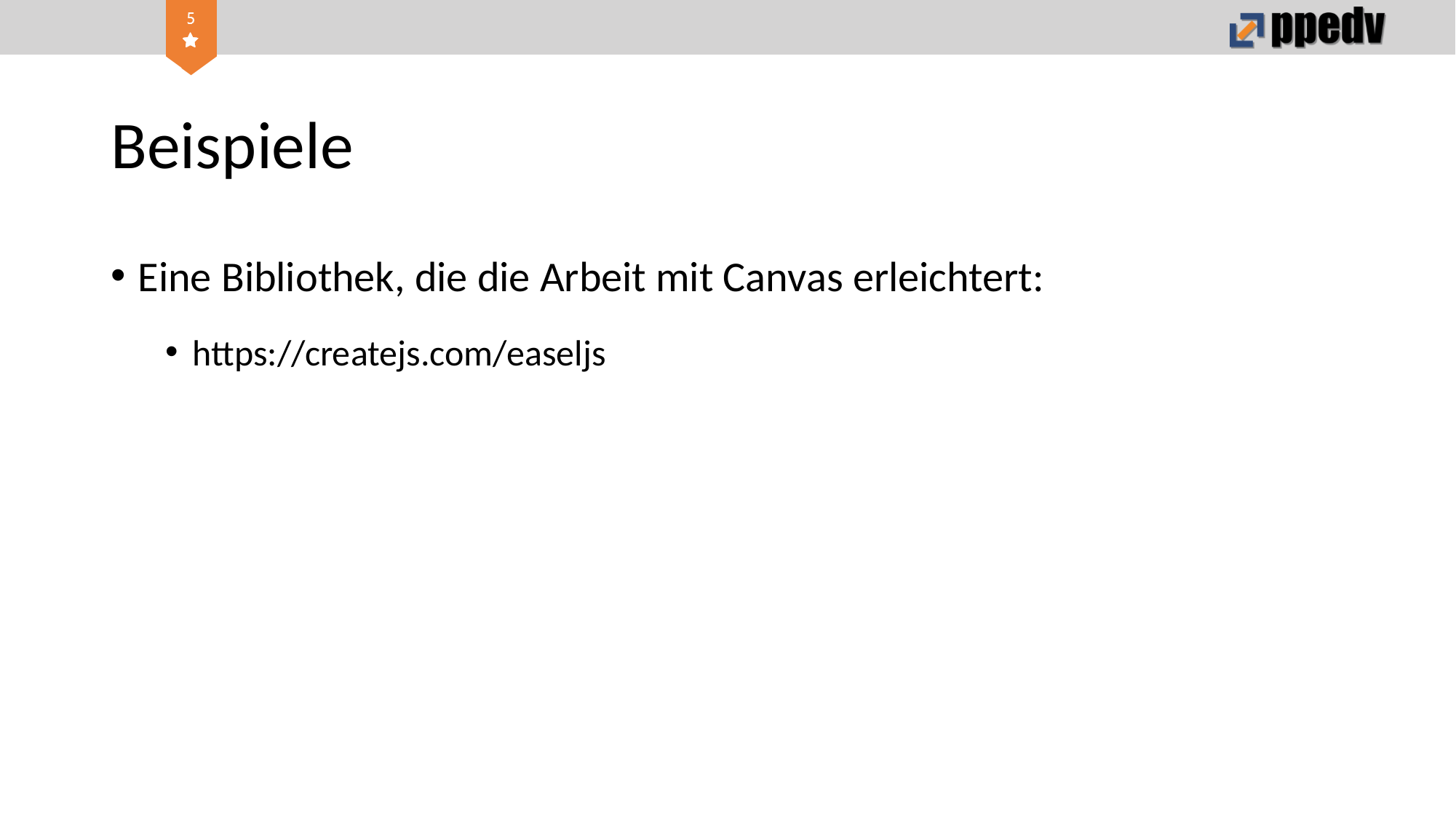

# Beispiele
Eine Bibliothek, die die Arbeit mit Canvas erleichtert:
https://createjs.com/easeljs